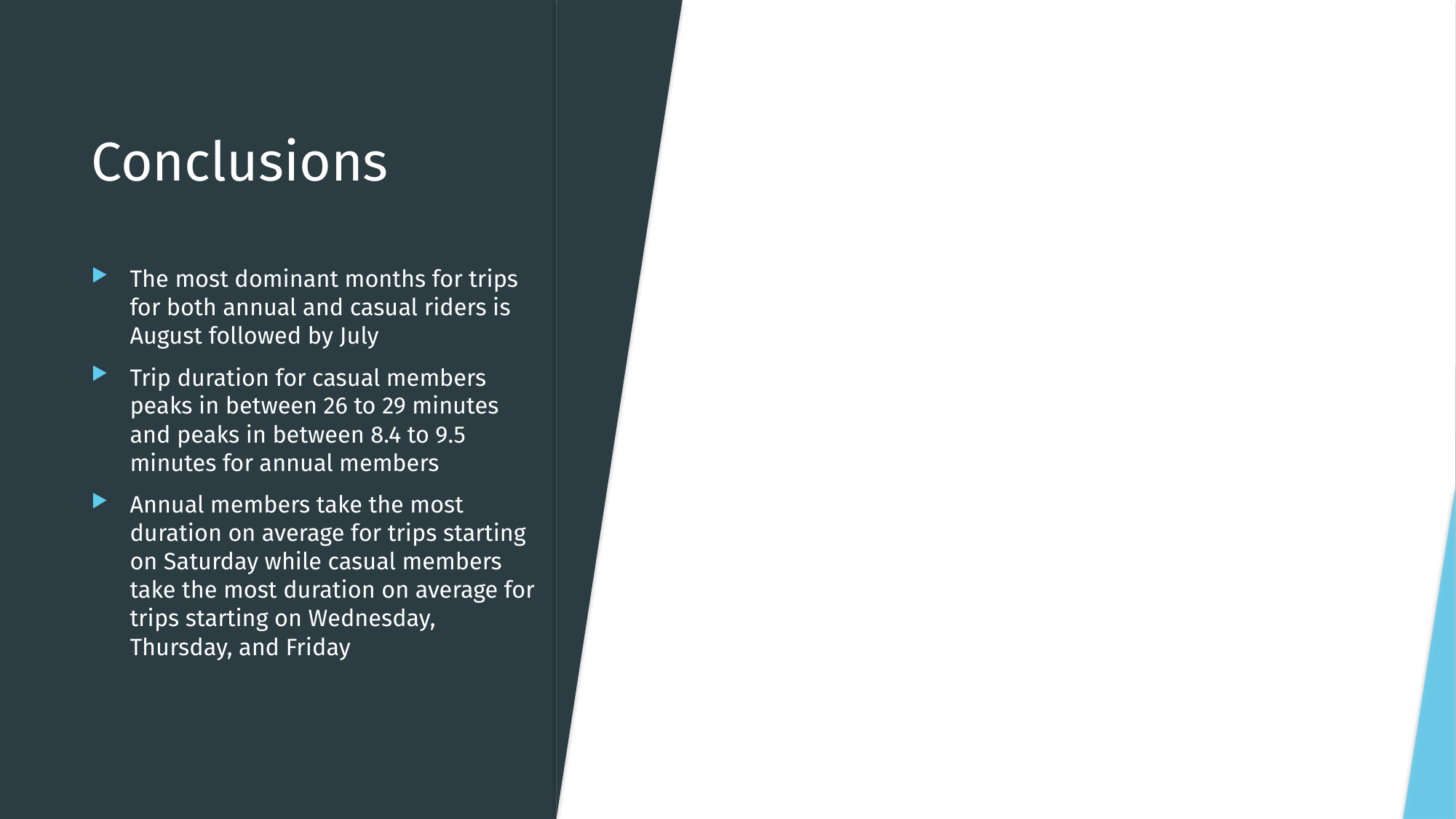

# Conclusions
The most dominant months for trips for both annual and casual riders is August followed by July
Trip duration for casual members peaks in between 26 to 29 minutes and peaks in between 8.4 to 9.5 minutes for annual members
Annual members take the most duration on average for trips starting on Saturday while casual members take the most duration on average for trips starting on Wednesday, Thursday, and Friday